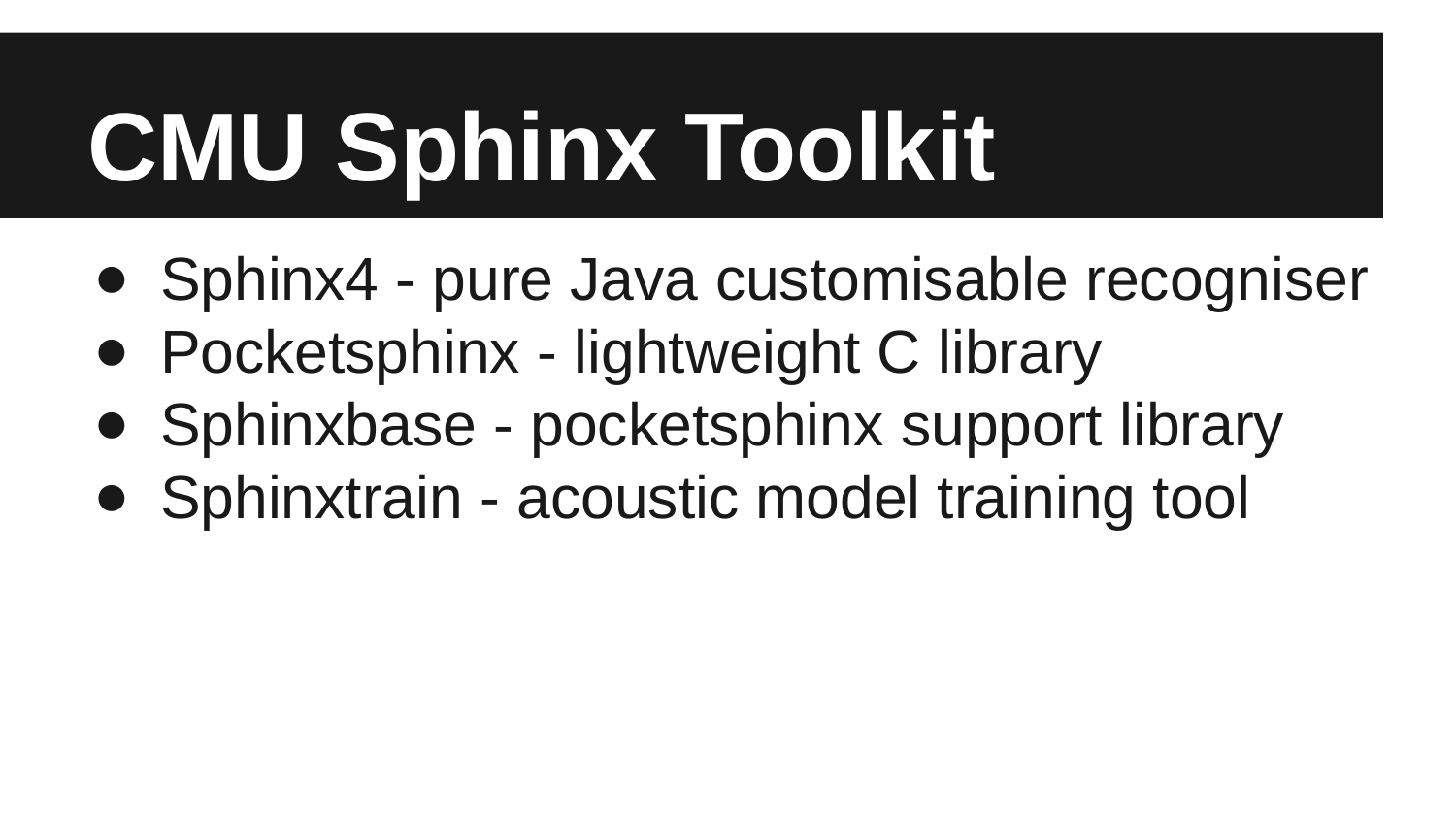

# CMU Sphinx Toolkit
Sphinx4 - pure Java customisable recogniser
Pocketsphinx - lightweight C library
Sphinxbase - pocketsphinx support library
Sphinxtrain - acoustic model training tool